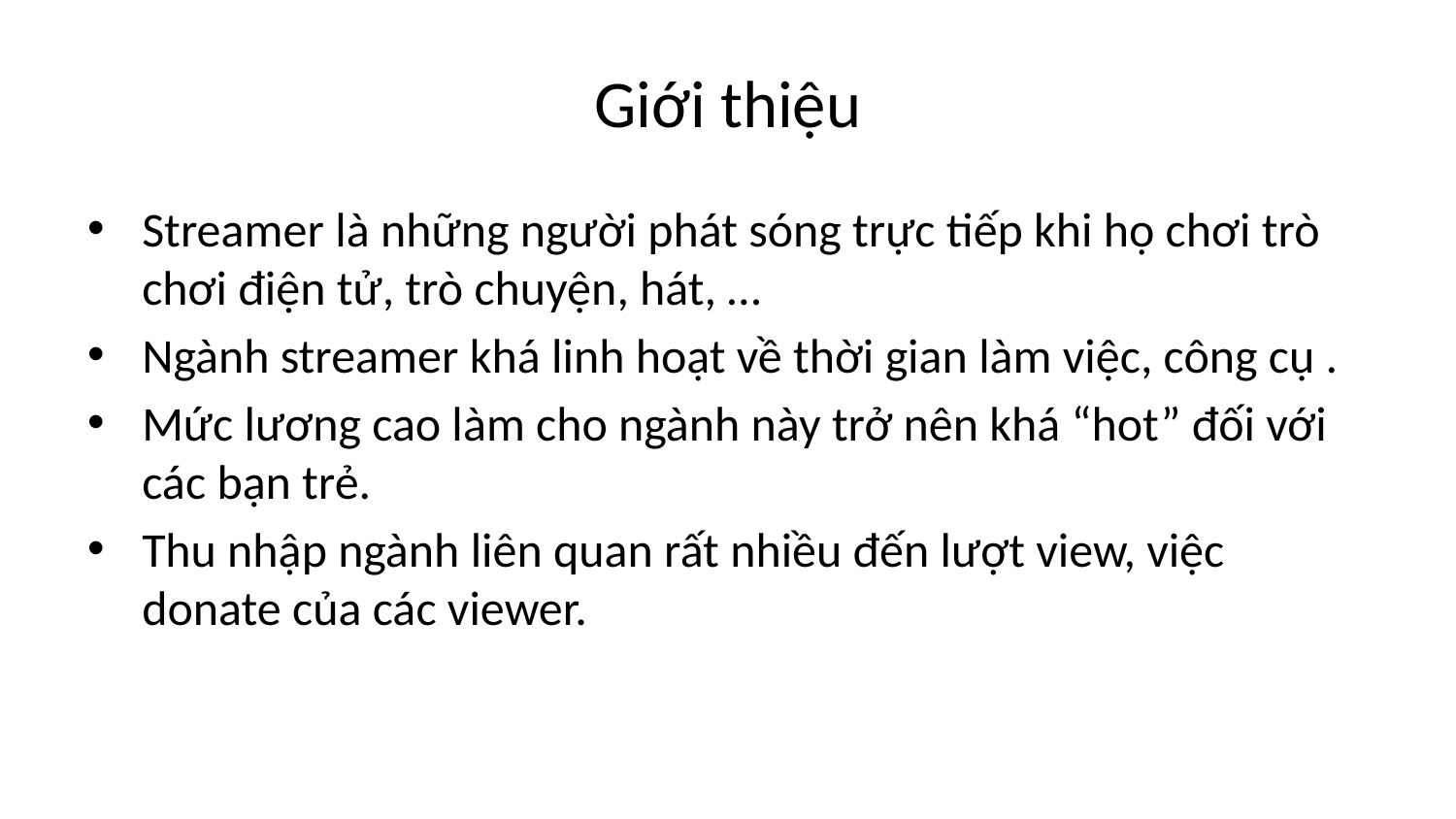

# Giới thiệu
Streamer là những người phát sóng trực tiếp khi họ chơi trò chơi điện tử, trò chuyện, hát, …
Ngành streamer khá linh hoạt về thời gian làm việc, công cụ .
Mức lương cao làm cho ngành này trở nên khá “hot” đối với các bạn trẻ.
Thu nhập ngành liên quan rất nhiều đến lượt view, việc donate của các viewer.